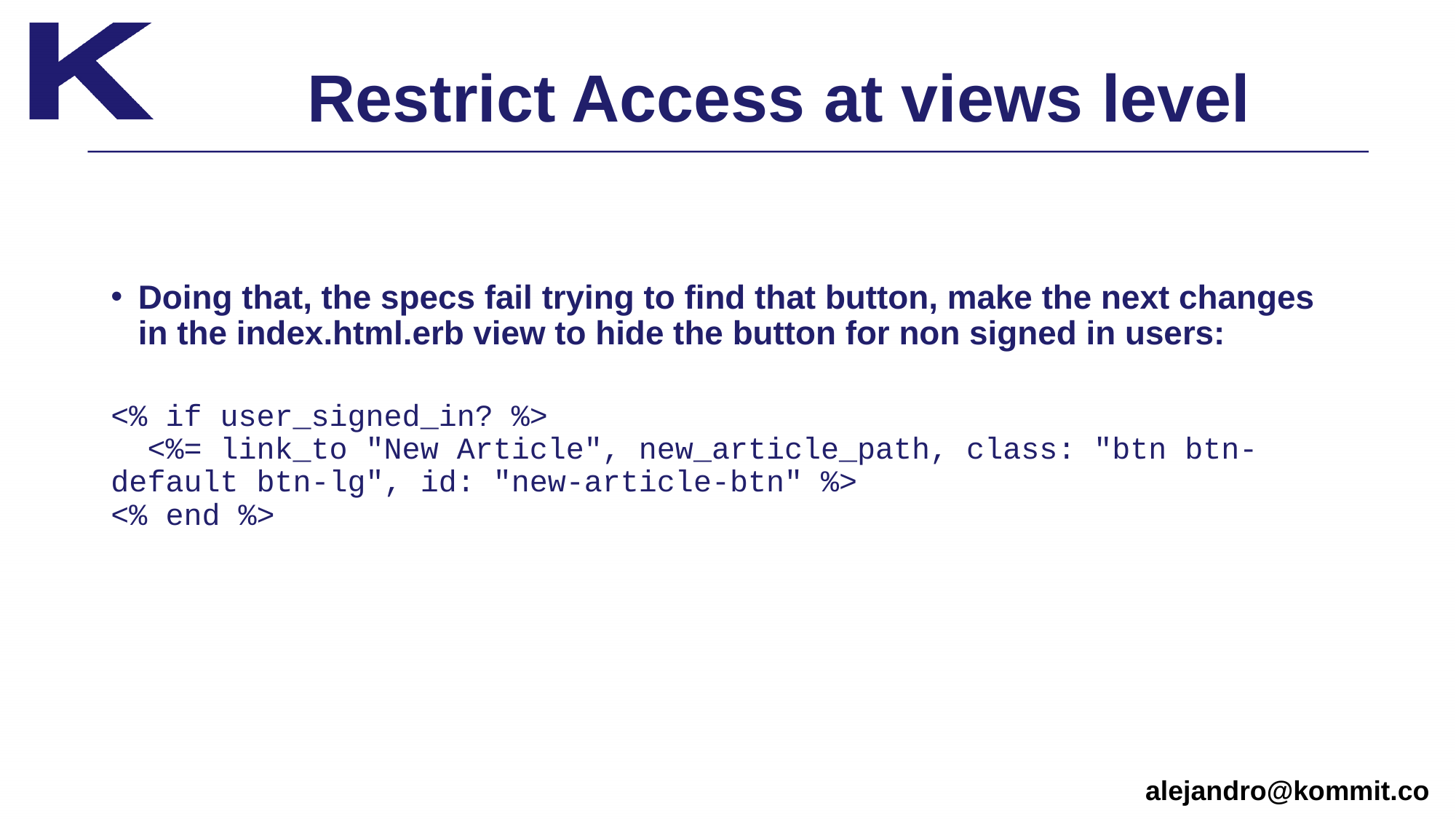

# Restrict Access at views level

Doing that, the specs fail trying to find that button, make the next changes in the index.html.erb view to hide the button for non signed in users:
<% if user_signed_in? %>
  <%= link_to "New Article", new_article_path, class: "btn btn-default btn-lg", id: "new-article-btn" %>
<% end %>

alejandro@kommit.co